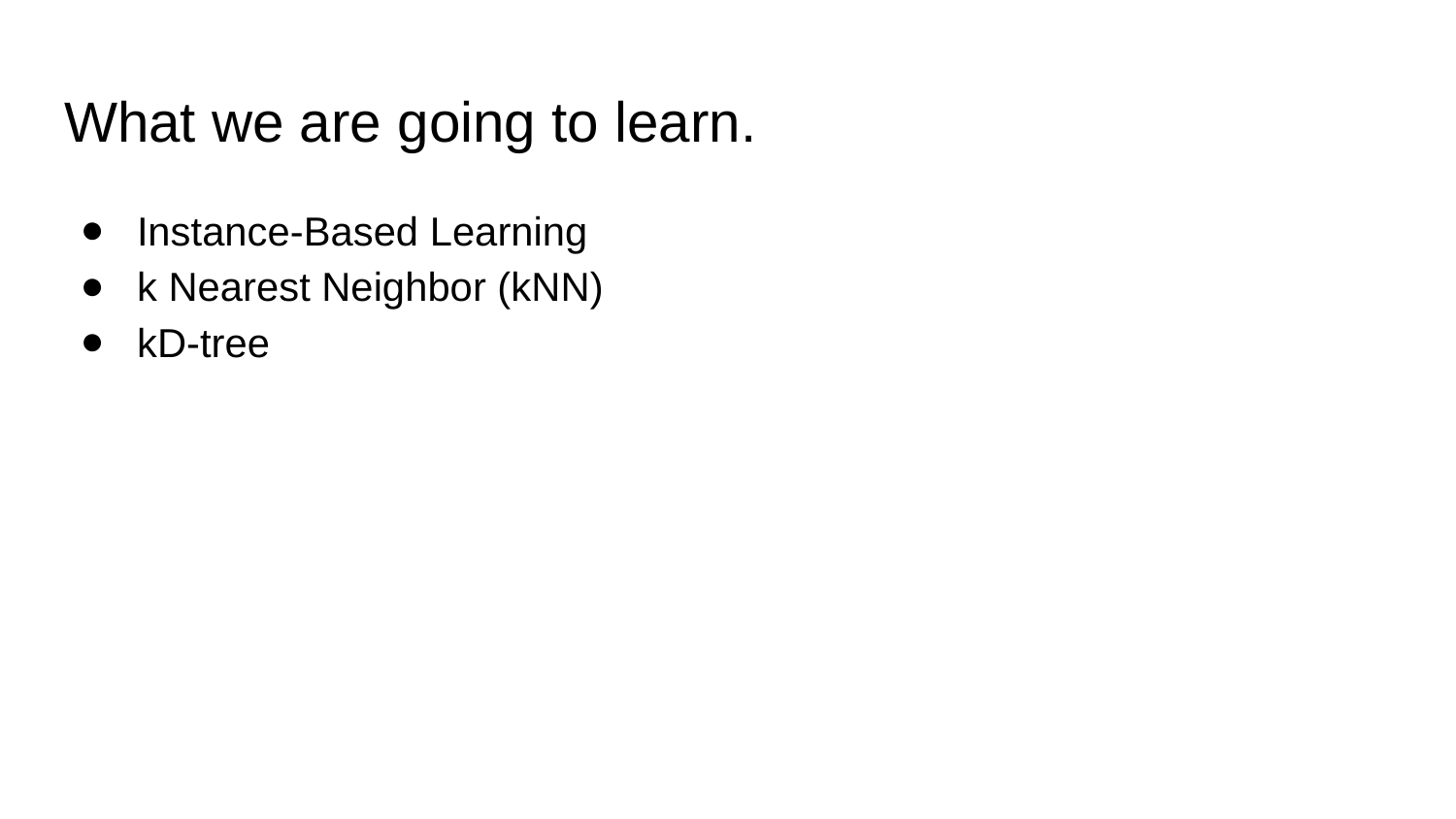

# What we are going to learn.
Instance-Based Learning
k Nearest Neighbor (kNN)
kD-tree